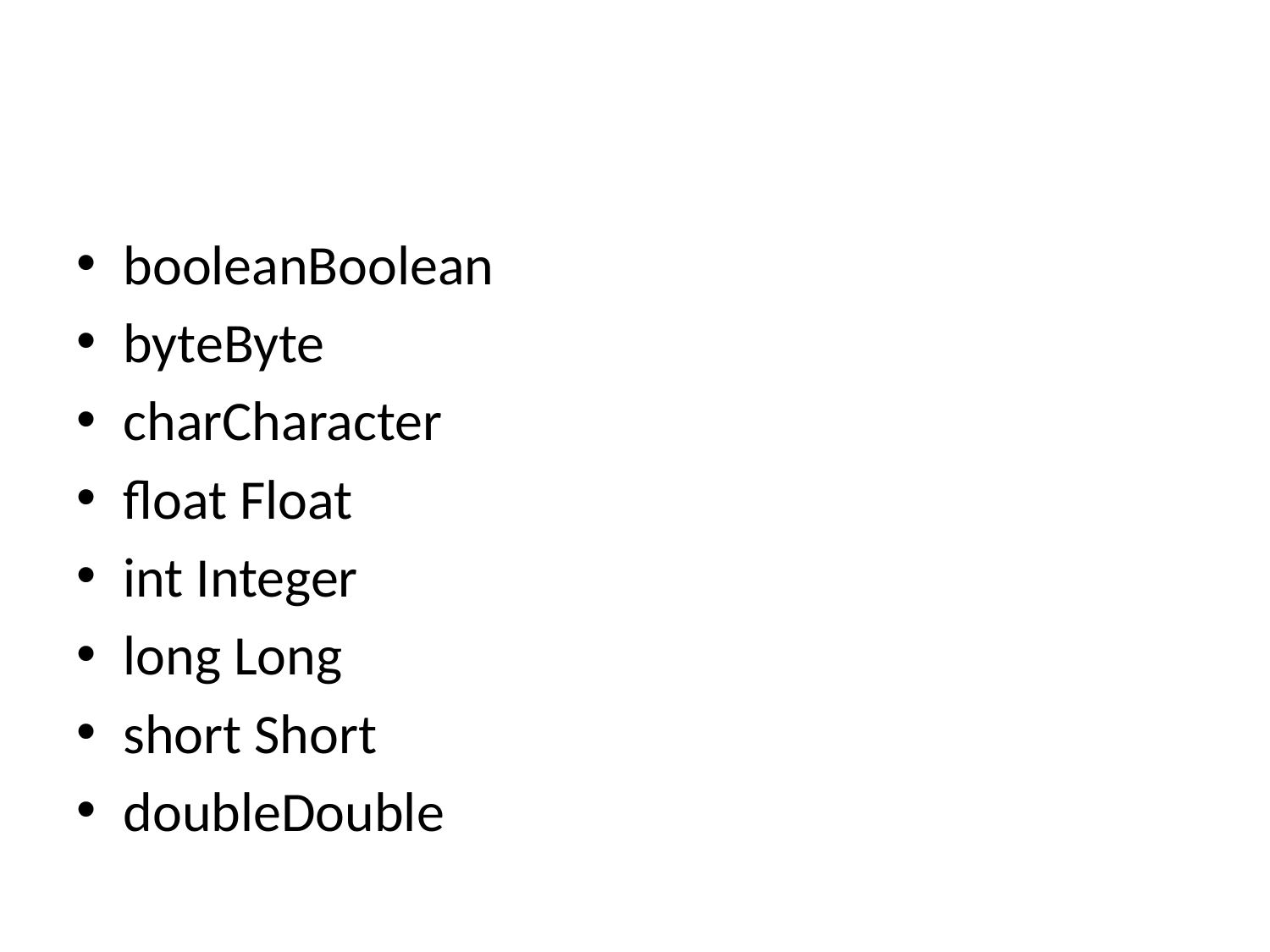

#
booleanBoolean
byteByte
charCharacter
float Float
int Integer
long Long
short Short
doubleDouble